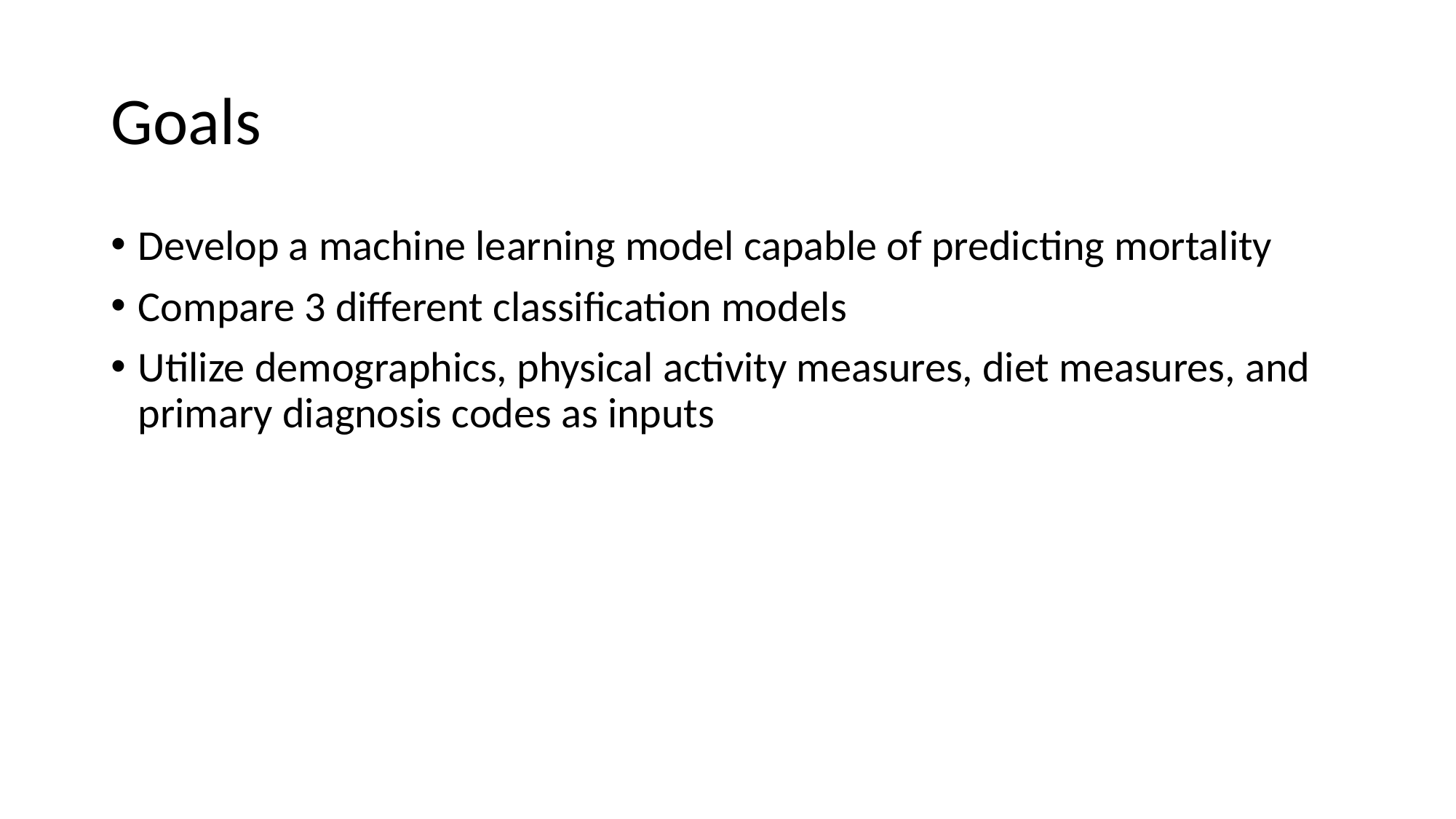

# Goals
Develop a machine learning model capable of predicting mortality
Compare 3 different classification models
Utilize demographics, physical activity measures, diet measures, and primary diagnosis codes as inputs